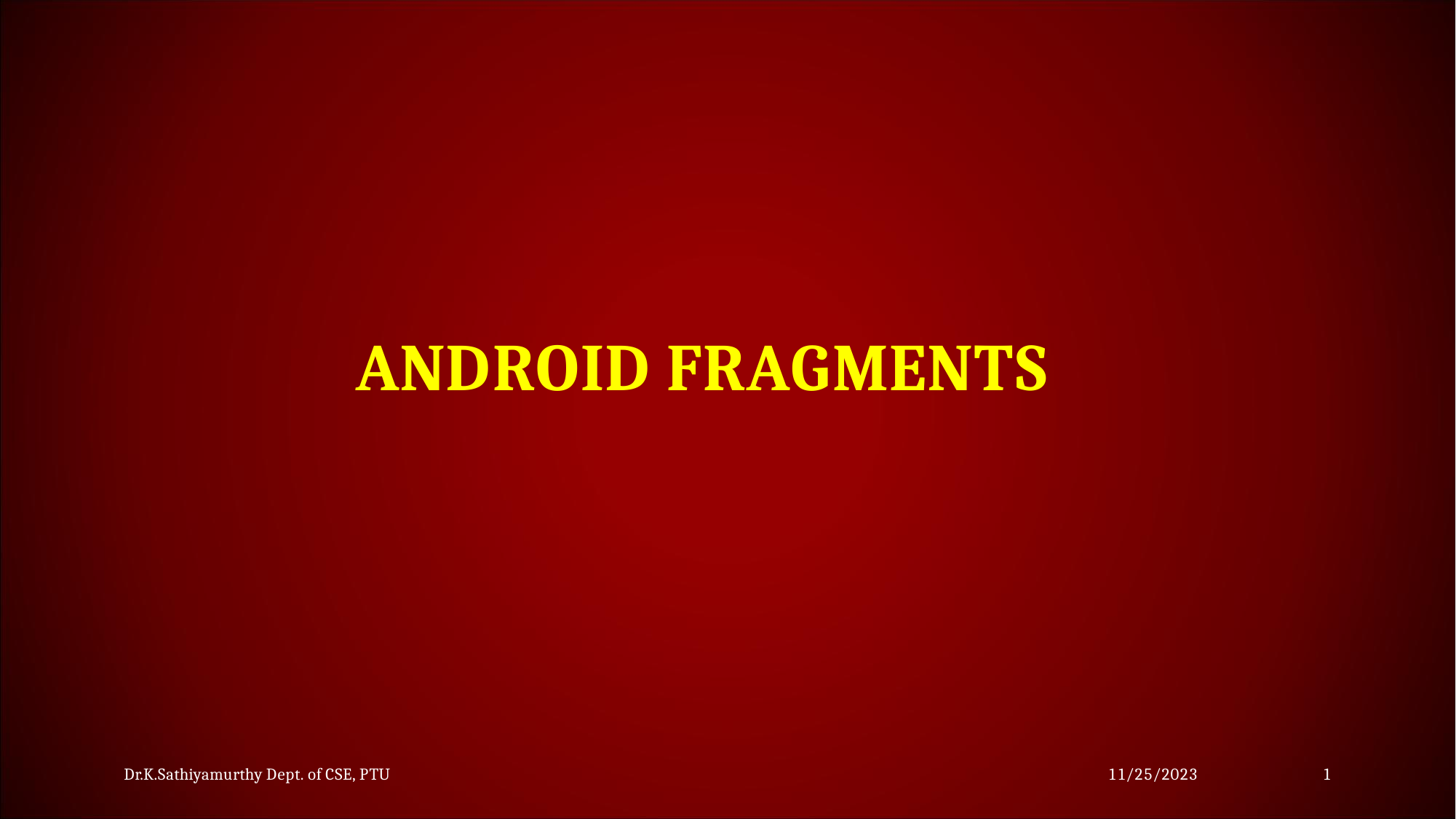

ANDROID FRAGMENTS
Dr.K.Sathiyamurthy Dept. of CSE, PTU
11/25/2023
1